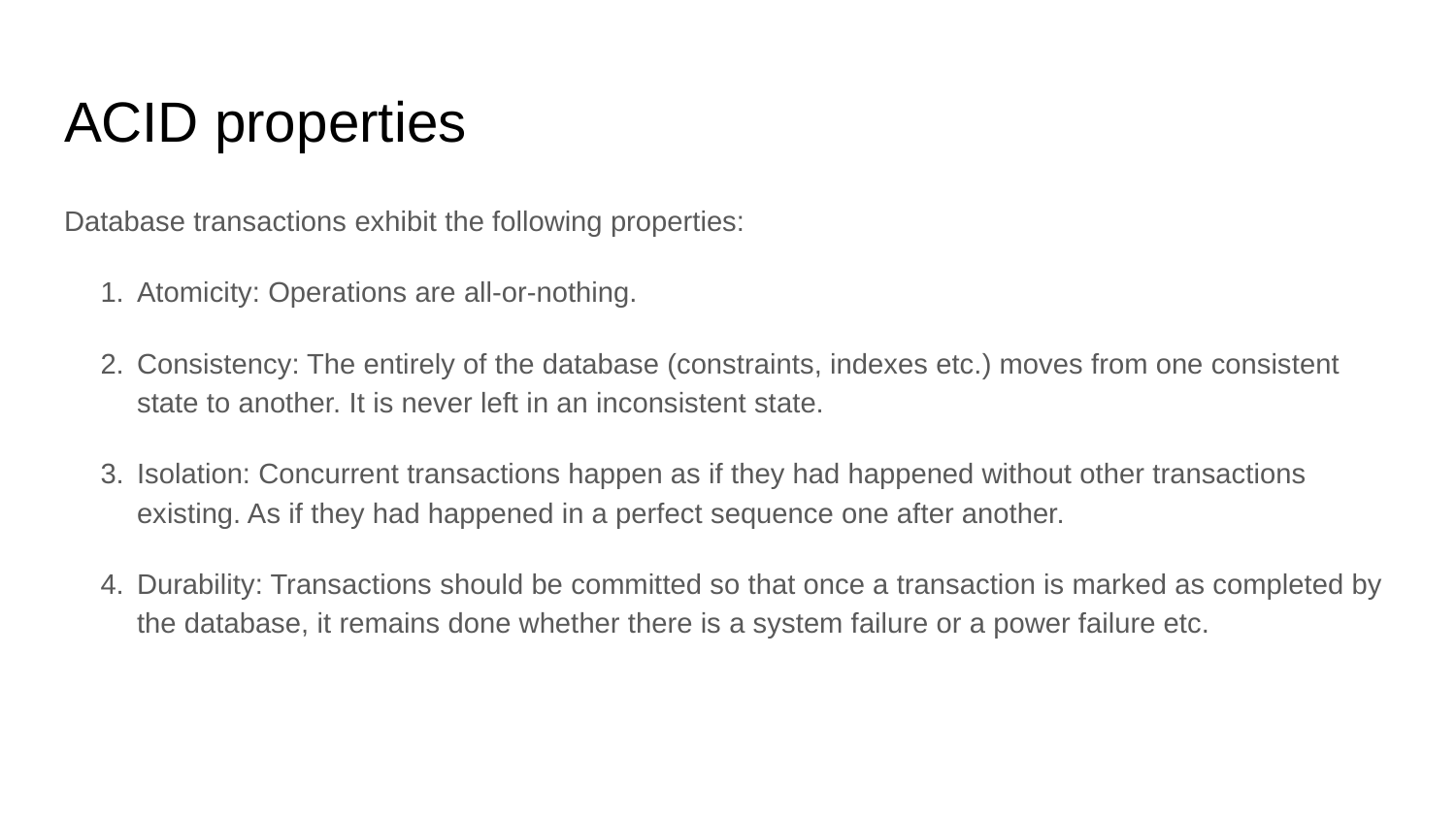

# ACID properties
Database transactions exhibit the following properties:
Atomicity: Operations are all-or-nothing.
Consistency: The entirely of the database (constraints, indexes etc.) moves from one consistent state to another. It is never left in an inconsistent state.
Isolation: Concurrent transactions happen as if they had happened without other transactions existing. As if they had happened in a perfect sequence one after another.
Durability: Transactions should be committed so that once a transaction is marked as completed by the database, it remains done whether there is a system failure or a power failure etc.